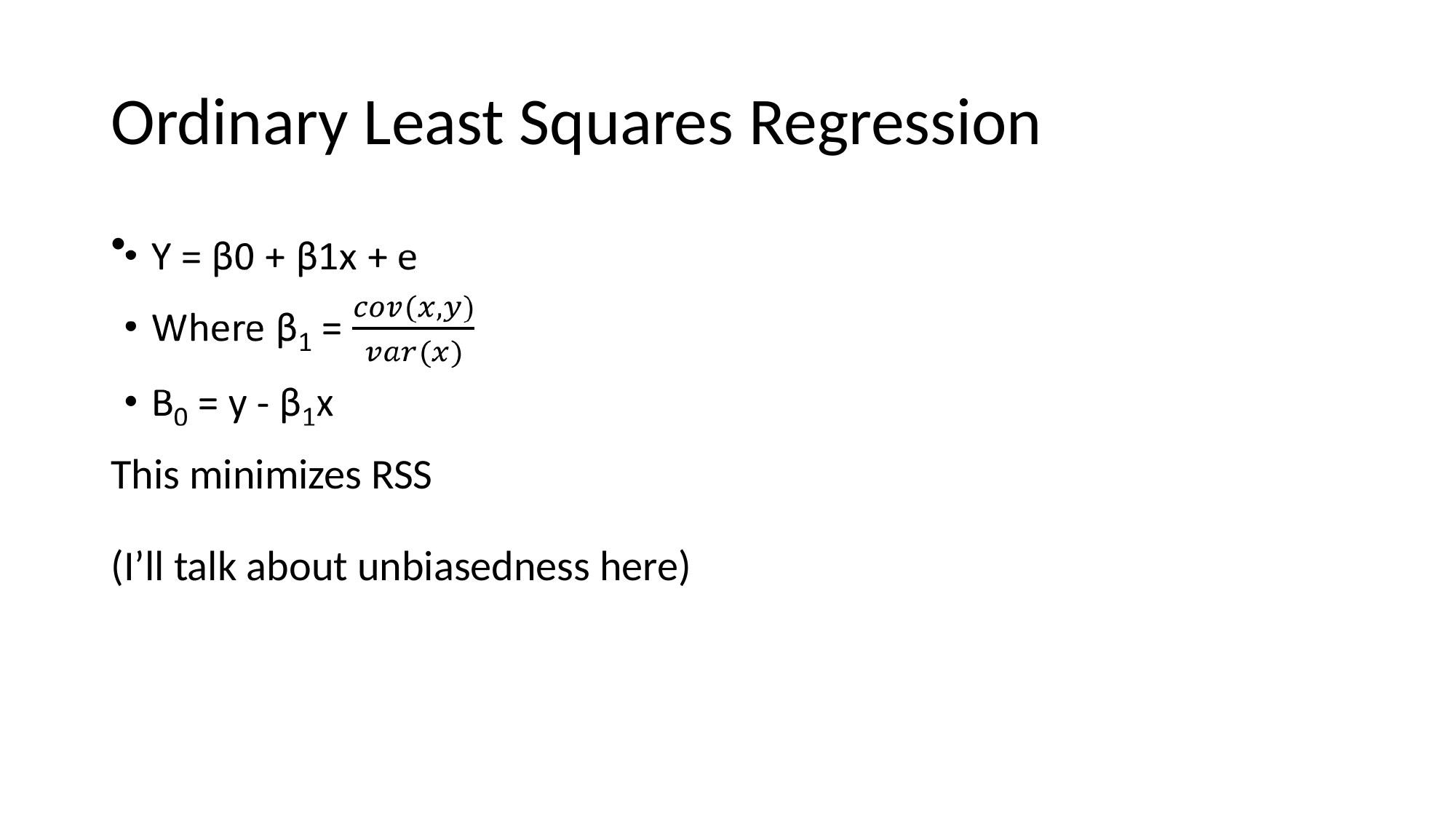

# Ordinary Least Squares Regression

This minimizes RSS

(I’ll talk about unbiasedness here)